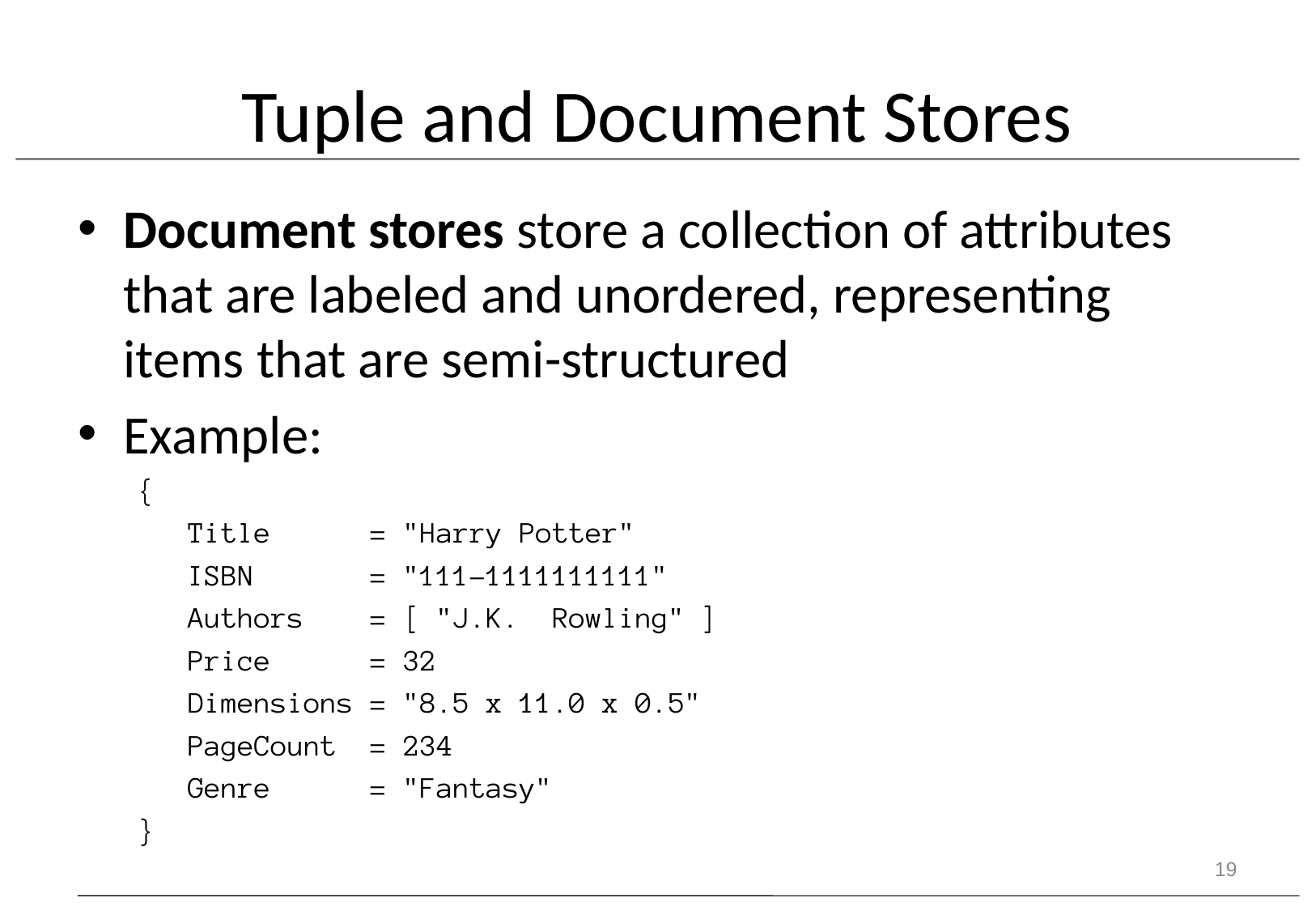

# Tuple and Document Stores
Document stores store a collection of attributes that are labeled and unordered, representing items that are semi-structured
Example:
{
   Title      = "Harry Potter"
   ISBN       = "111-1111111111"
   Authors    = [ "J.K.  Rowling" ]
   Price      = 32
   Dimensions = "8.5 x 11.0 x 0.5"
   PageCount  = 234
   Genre      = "Fantasy"
}
19